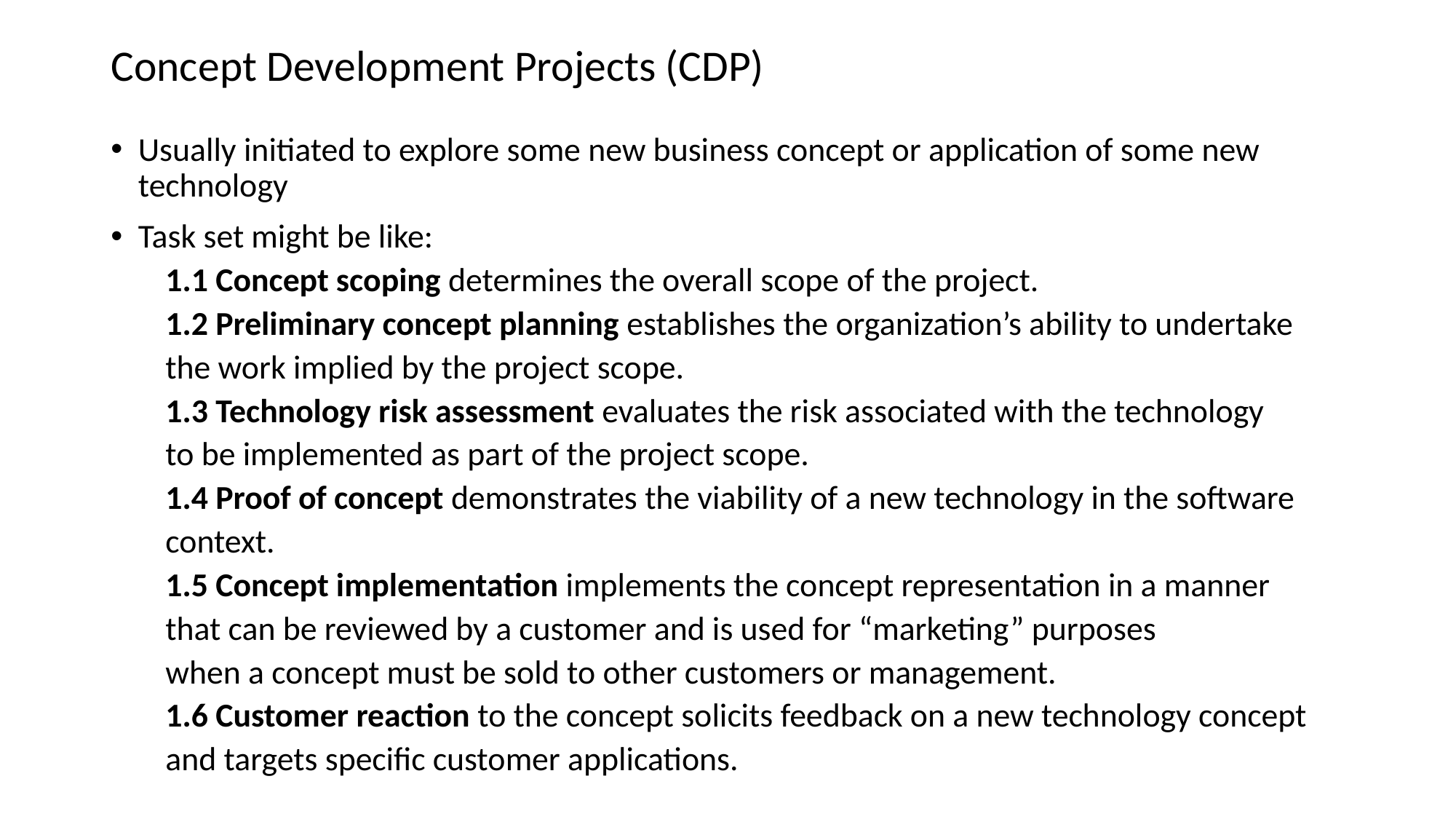

# Concept Development Projects (CDP)
Usually initiated to explore some new business concept or application of some new technology
Task set might be like:
1.1 Concept scoping determines the overall scope of the project.
1.2 Preliminary concept planning establishes the organization’s ability to undertake
the work implied by the project scope.
1.3 Technology risk assessment evaluates the risk associated with the technology
to be implemented as part of the project scope.
1.4 Proof of concept demonstrates the viability of a new technology in the software
context.
1.5 Concept implementation implements the concept representation in a manner
that can be reviewed by a customer and is used for “marketing” purposes
when a concept must be sold to other customers or management.
1.6 Customer reaction to the concept solicits feedback on a new technology concept
and targets specific customer applications.